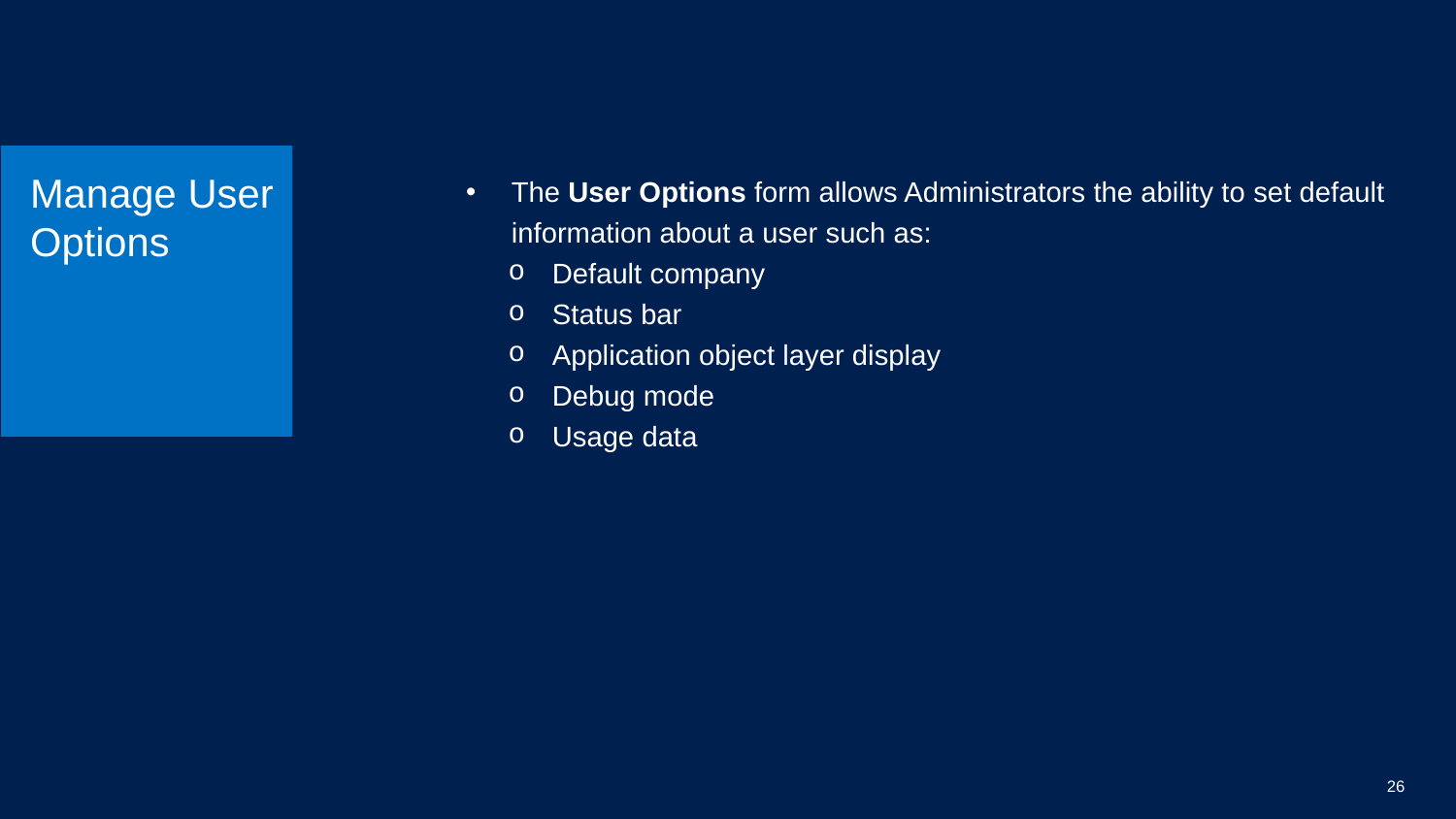

# Manage User Options
The User Options form allows Administrators the ability to set default information about a user such as:
Default company
Status bar
Application object layer display
Debug mode
Usage data

26